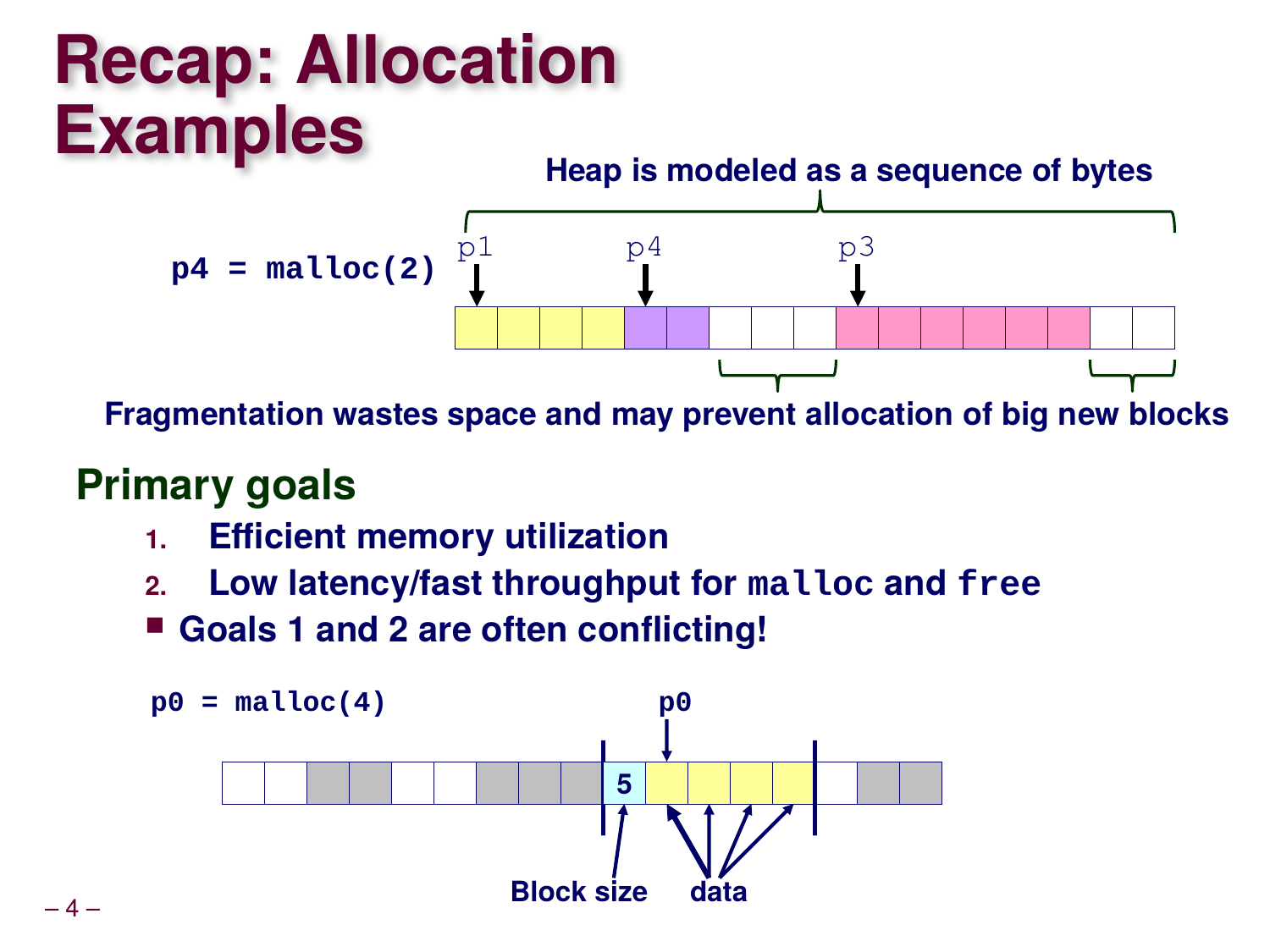

# Recap: Allocation Examples
Heap is modeled as a sequence of bytes
p1
p4
p3
p4 = malloc(2)

Fragmentation wastes space and may prevent allocation of big new blocks
Primary goals
Efficient memory utilization
Low latency/fast throughput for malloc and free
Goals 1 and 2 are often conflicting!
p0 = malloc(4)
p0

5

Block size
data